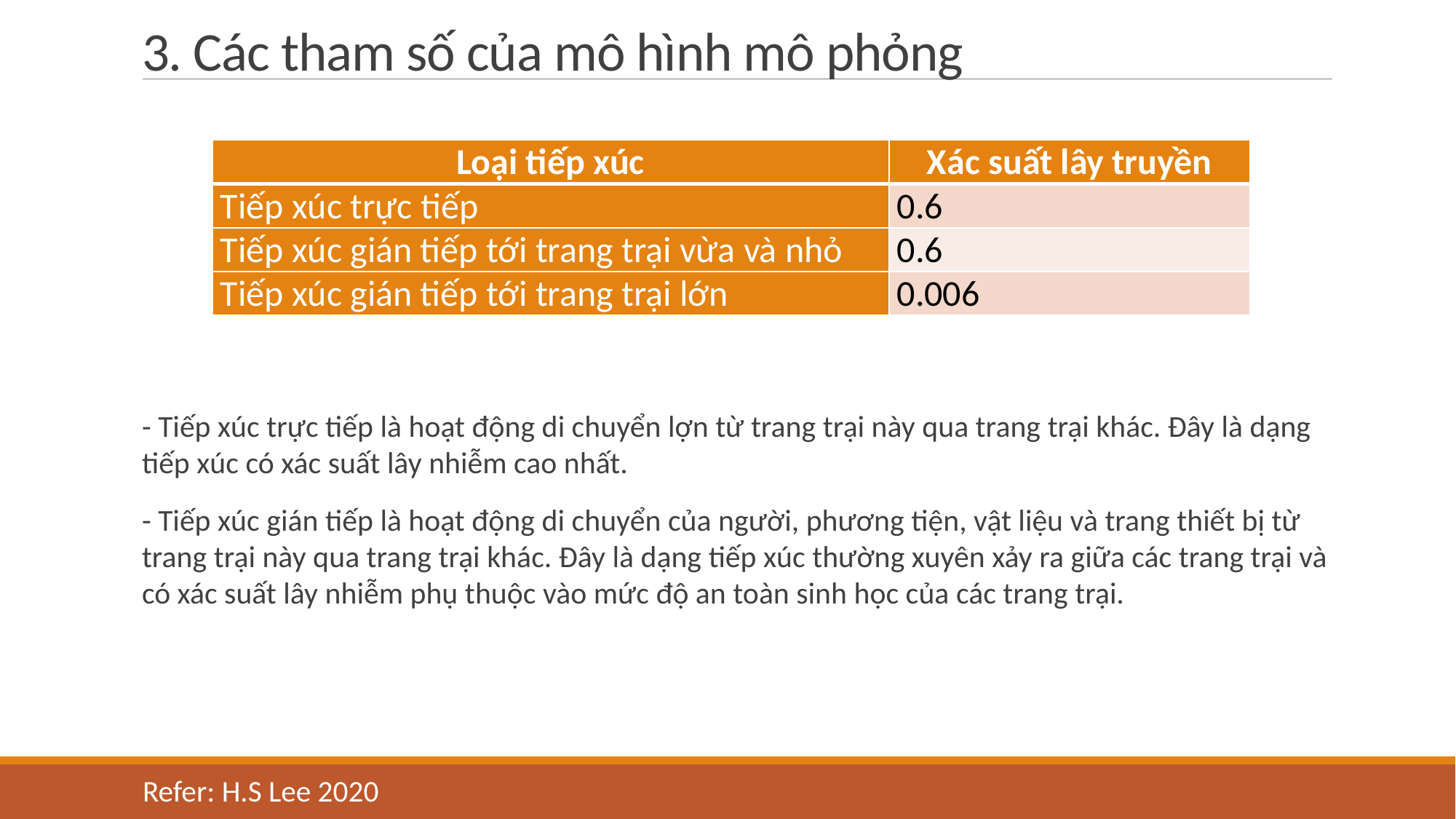

# 3. Các tham số của mô hình mô phỏng
| Loại tiếp xúc | Xác suất lây truyền |
| --- | --- |
| Tiếp xúc trực tiếp | 0.6 |
| Tiếp xúc gián tiếp tới trang trại vừa và nhỏ | 0.6 |
| Tiếp xúc gián tiếp tới trang trại lớn | 0.006 |
- Tiếp xúc trực tiếp là hoạt động di chuyển lợn từ trang trại này qua trang trại khác. Đây là dạng tiếp xúc có xác suất lây nhiễm cao nhất.
- Tiếp xúc gián tiếp là hoạt động di chuyển của người, phương tiện, vật liệu và trang thiết bị từ trang trại này qua trang trại khác. Đây là dạng tiếp xúc thường xuyên xảy ra giữa các trang trại và có xác suất lây nhiễm phụ thuộc vào mức độ an toàn sinh học của các trang trại.
Refer: H.S Lee 2020